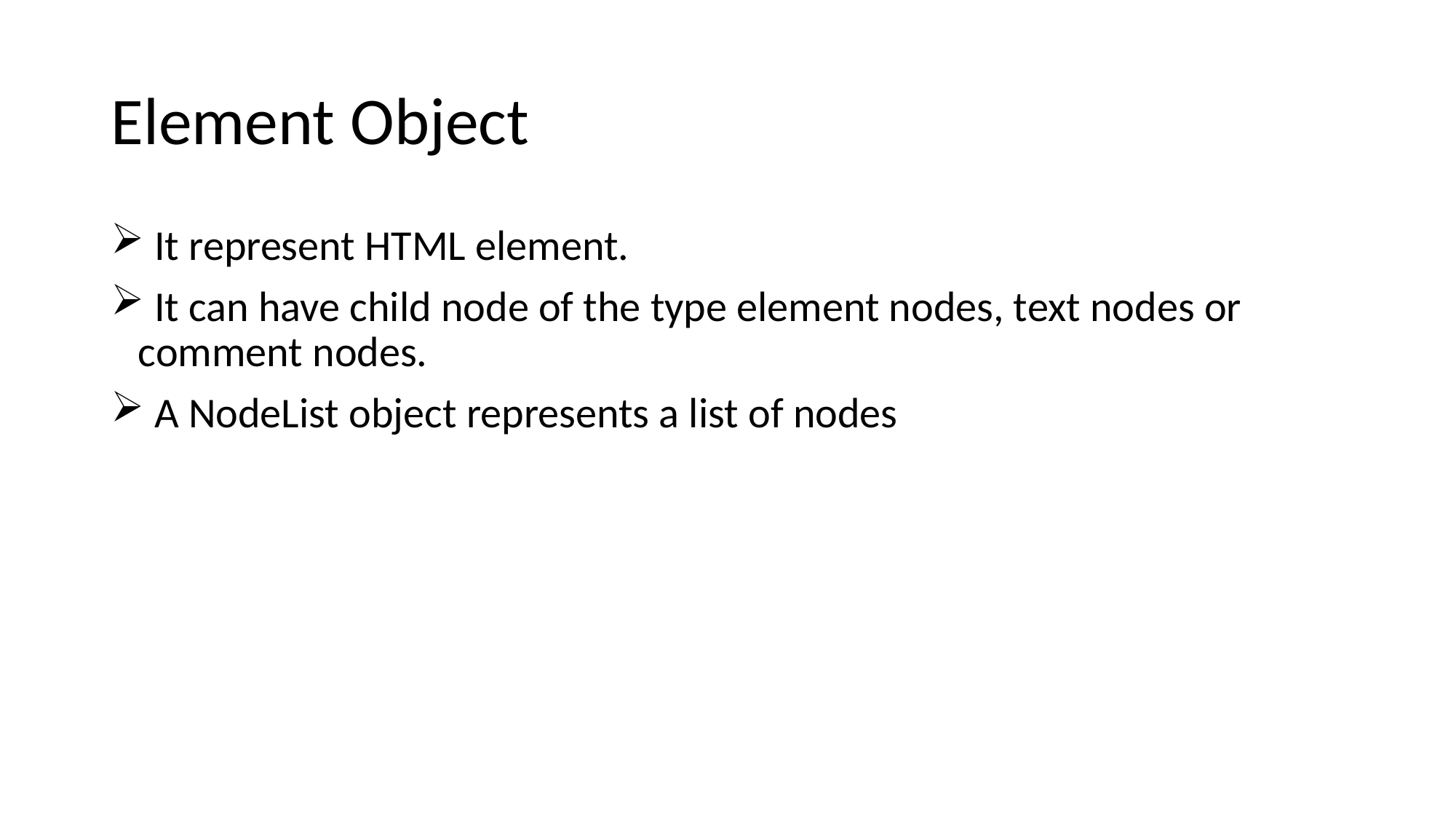

# Element Object
 It represent HTML element.
 It can have child node of the type element nodes, text nodes or comment nodes.
 A NodeList object represents a list of nodes